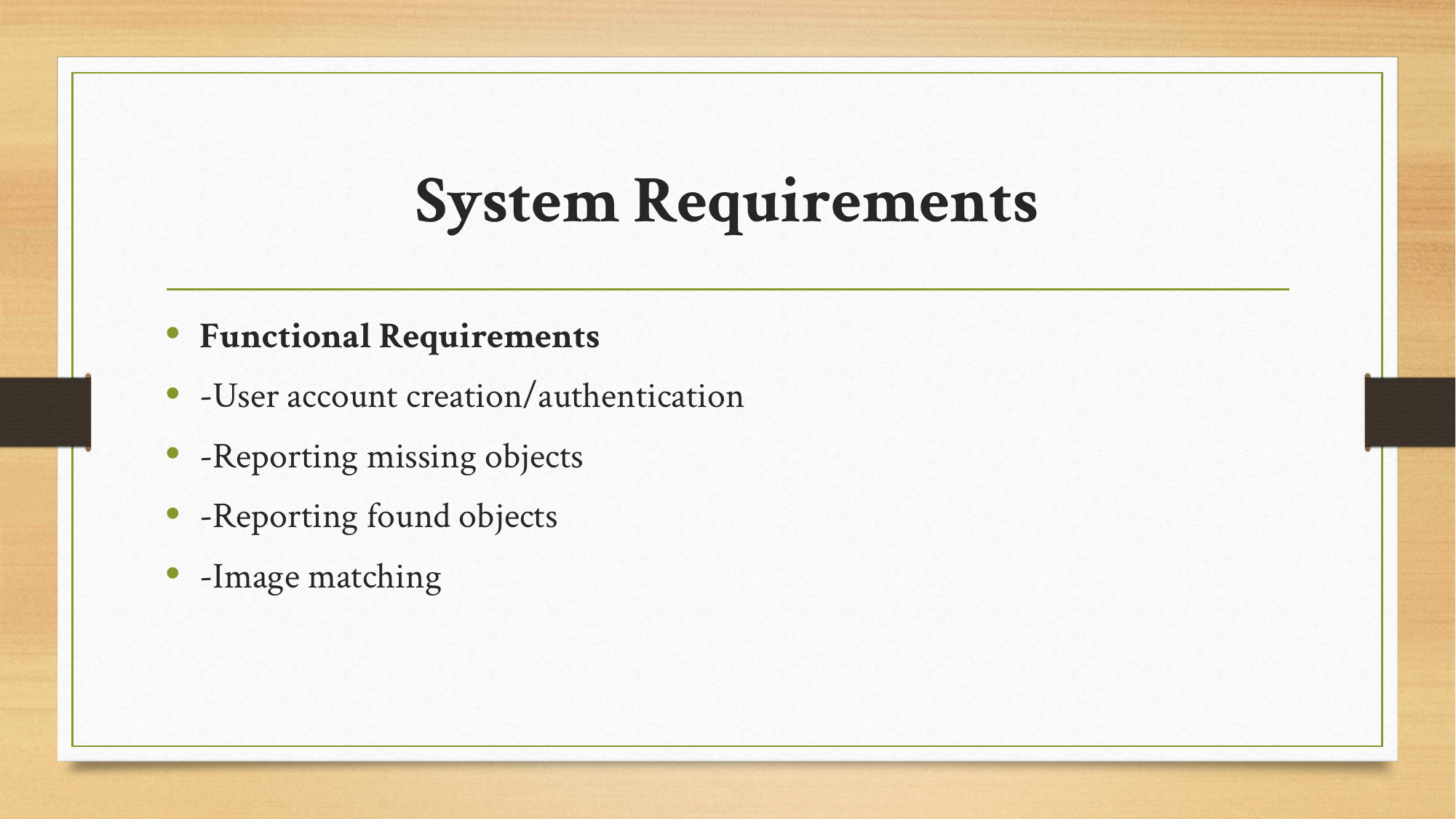

# System Requirements
Functional Requirements
-User account creation/authentication
-Reporting missing objects
-Reporting found objects
-Image matching